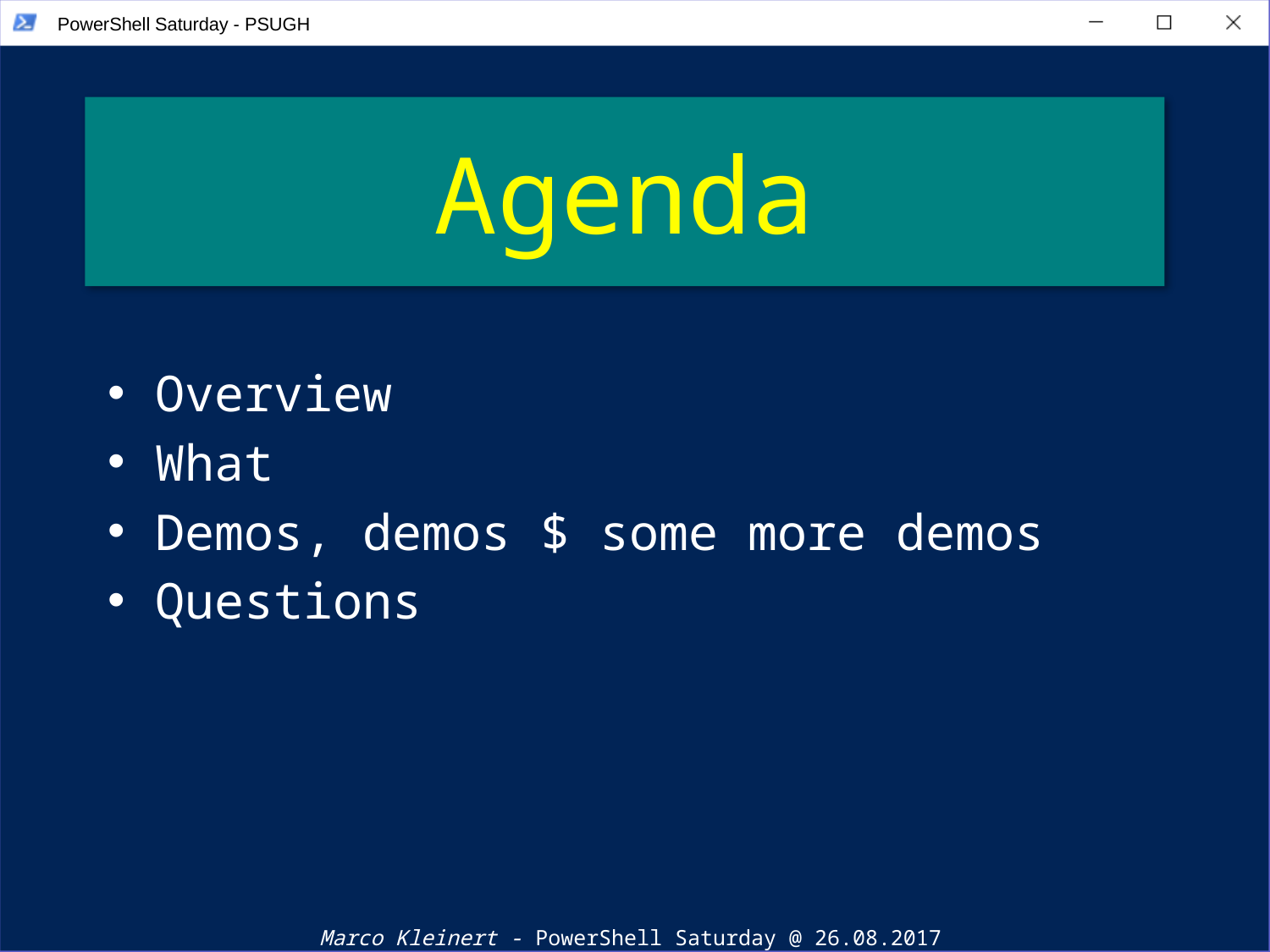

# Agenda
Overview
What
Demos, demos $ some more demos
Questions